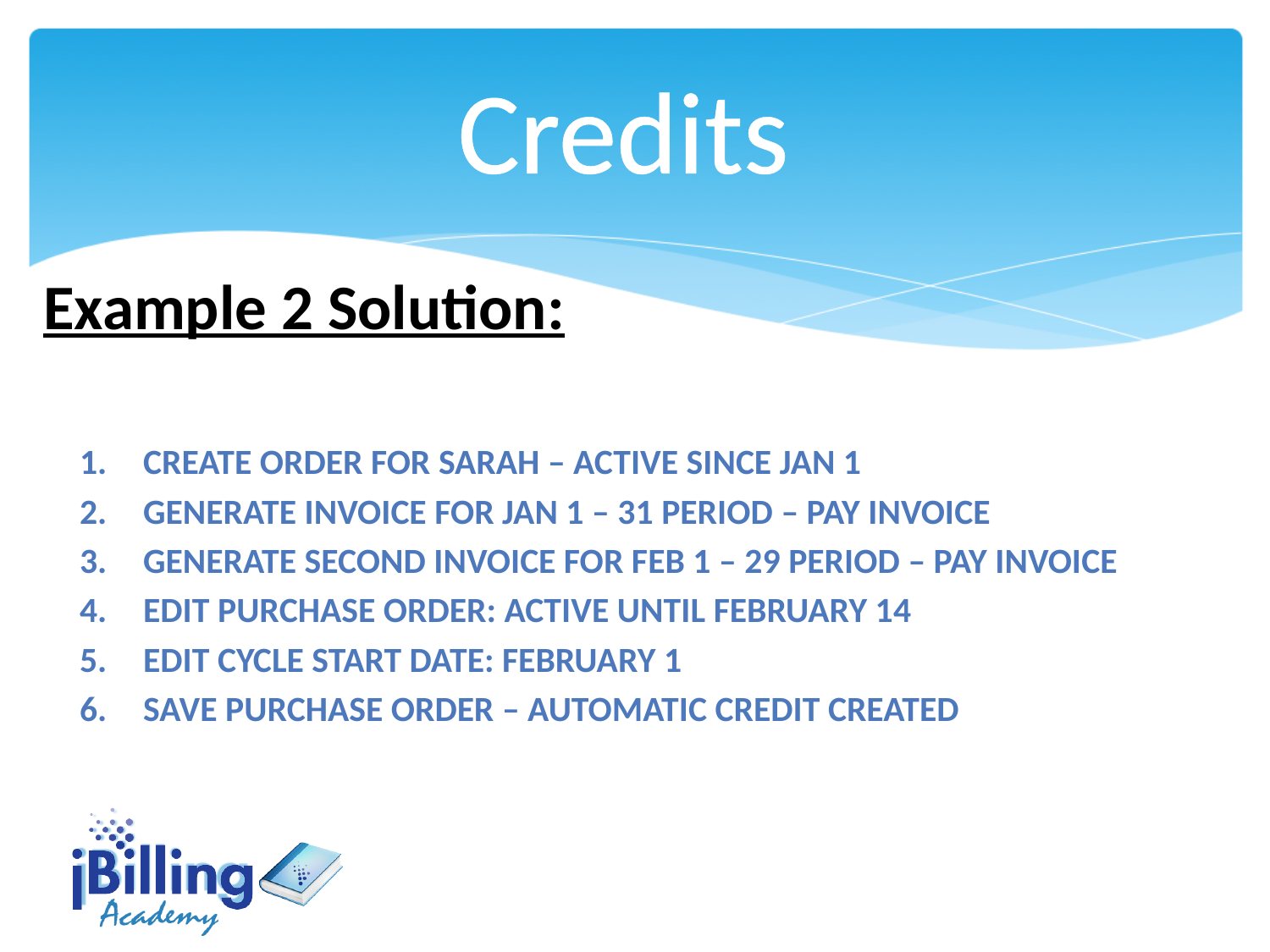

Credits
Example 2 Solution:
Create order for Sarah – active since Jan 1
Generate invoice for Jan 1 – 31 period – pay invoice
Generate second invoice for Feb 1 – 29 period – pay invoice
Edit purchase order: Active Until February 14
Edit cycle start date: February 1
Save purchase order – automatic credit created